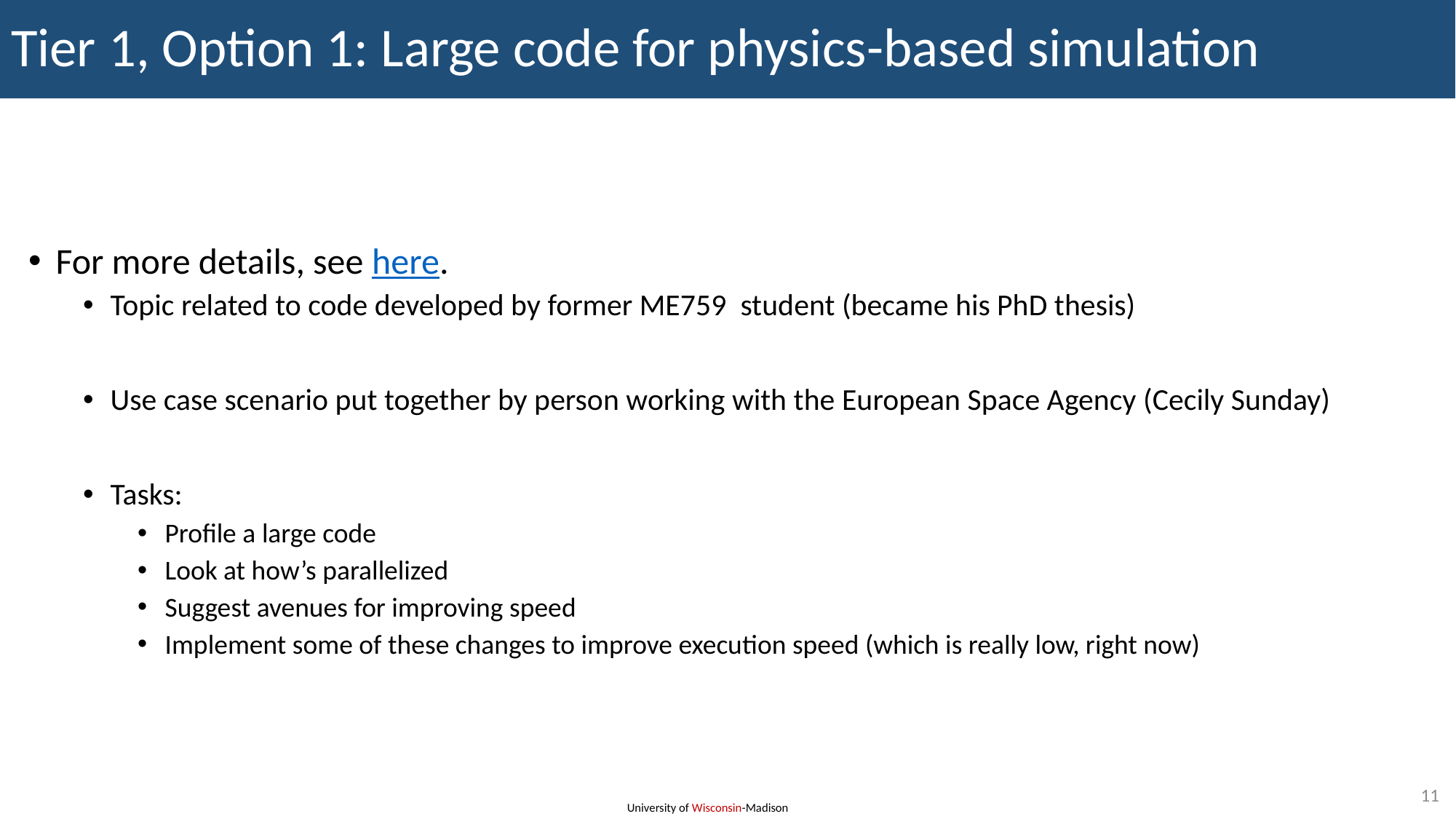

# Tier 1, Option 1: Large code for physics-based simulation

For more details, see here.
Topic related to code developed by former ME759  student (became his PhD thesis)

Use case scenario put together by person working with the European Space Agency (Cecily Sunday)

Tasks:
Profile a large code
Look at how’s parallelized
Suggest avenues for improving speed
Implement some of these changes to improve execution speed (which is really low, right now)
11